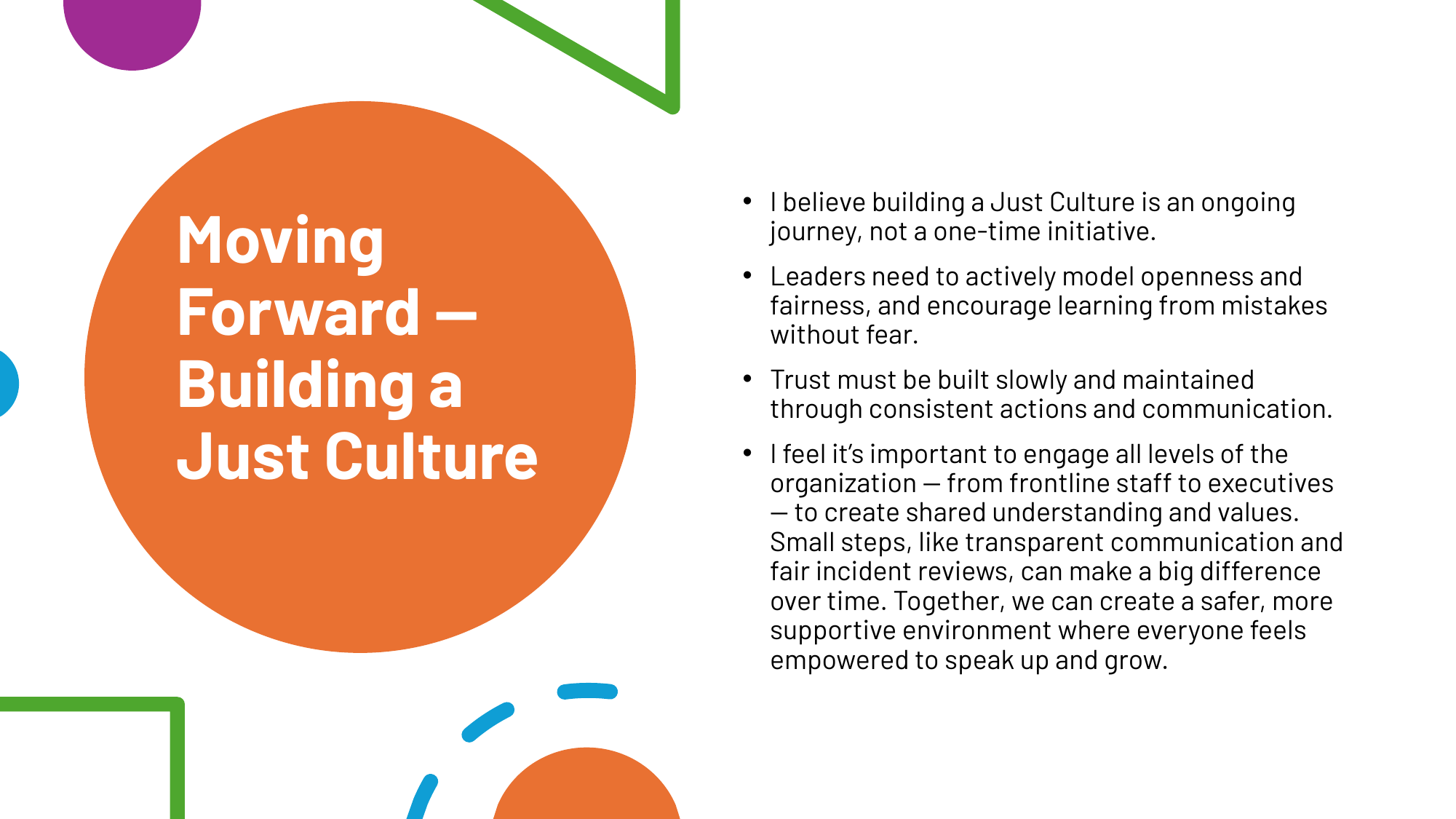

# Moving Forward — Building a Just Culture
I believe building a Just Culture is an ongoing journey, not a one-time initiative.
Leaders need to actively model openness and fairness, and encourage learning from mistakes without fear.
Trust must be built slowly and maintained through consistent actions and communication.
I feel it’s important to engage all levels of the organization — from frontline staff to executives — to create shared understanding and values. Small steps, like transparent communication and fair incident reviews, can make a big difference over time. Together, we can create a safer, more supportive environment where everyone feels empowered to speak up and grow.